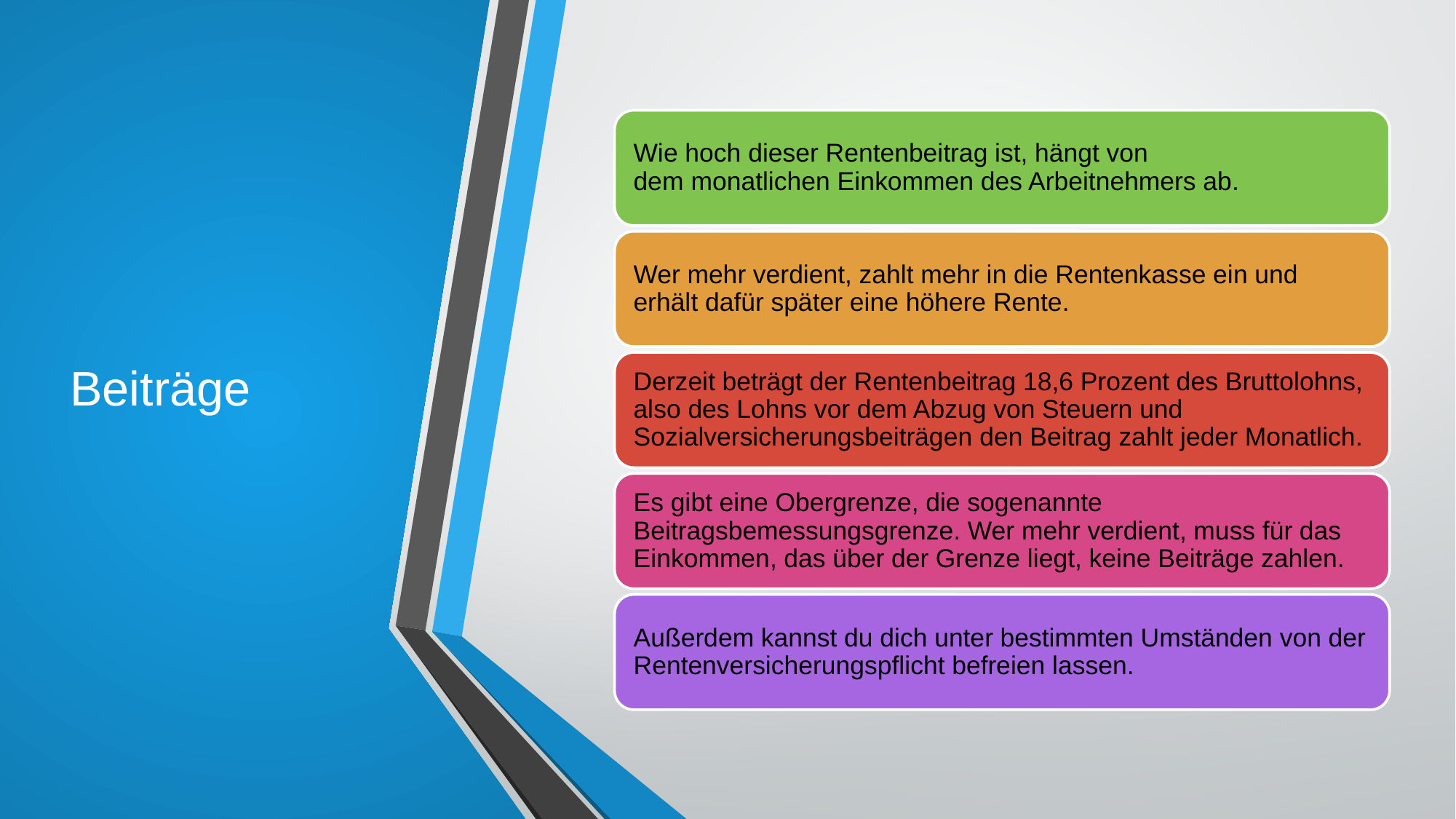

# Beiträge
Wie hoch dieser Rentenbeitrag ist, hängt von dem monatlichen Einkommen des Arbeitnehmers ab.
Wer mehr verdient, zahlt mehr in die Rentenkasse ein und erhält dafür später eine höhere Rente.
Derzeit beträgt der Rentenbeitrag 18,6 Prozent des Bruttolohns, also des Lohns vor dem Abzug von Steuern und Sozialversicherungsbeiträgen den Beitrag zahlt jeder Monatlich.
Es gibt eine Obergrenze, die sogenannte Beitragsbemessungsgrenze. Wer mehr verdient, muss für das Einkommen, das über der Grenze liegt, keine Beiträge zahlen.
Außerdem kannst du dich unter bestimmten Umständen von der Rentenversicherungspflicht befreien lassen.